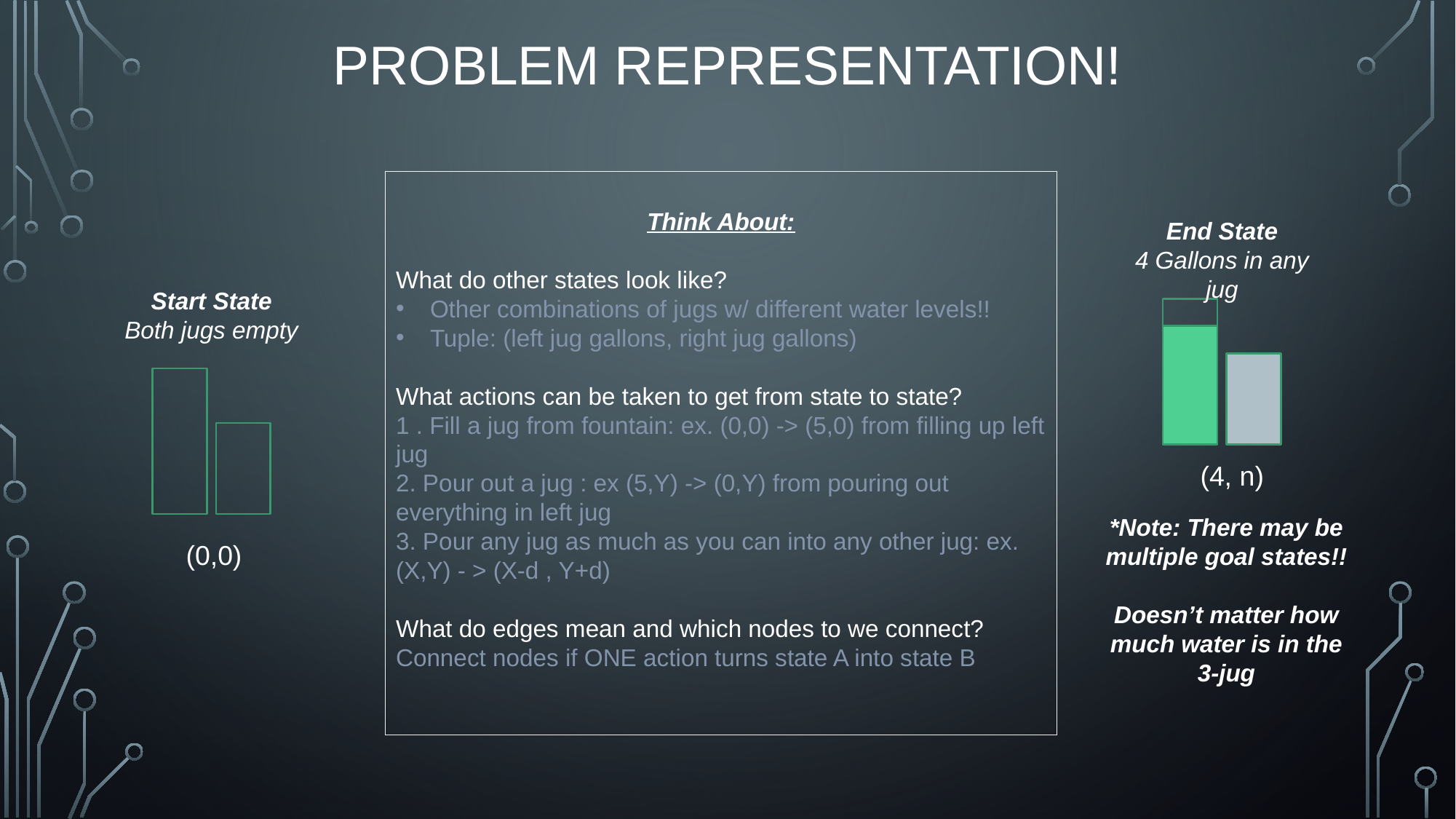

# Problem Representation!

Think About:

What do other states look like?
Other combinations of jugs w/ different water levels!!
Tuple: (left jug gallons, right jug gallons)

What actions can be taken to get from state to state?
1 . Fill a jug from fountain: ex. (0,0) -> (5,0) from filling up left jug
2. Pour out a jug : ex (5,Y) -> (0,Y) from pouring out everything in left jug
3. Pour any jug as much as you can into any other jug: ex. (X,Y) - > (X-d , Y+d)

What do edges mean and which nodes to we connect?
Connect nodes if ONE action turns state A into state B

End State
4 Gallons in any jug
Start State
Both jugs empty

(4, n)
*Note: There may be multiple goal states!!

Doesn’t matter how much water is in the 3-jug
(0,0)